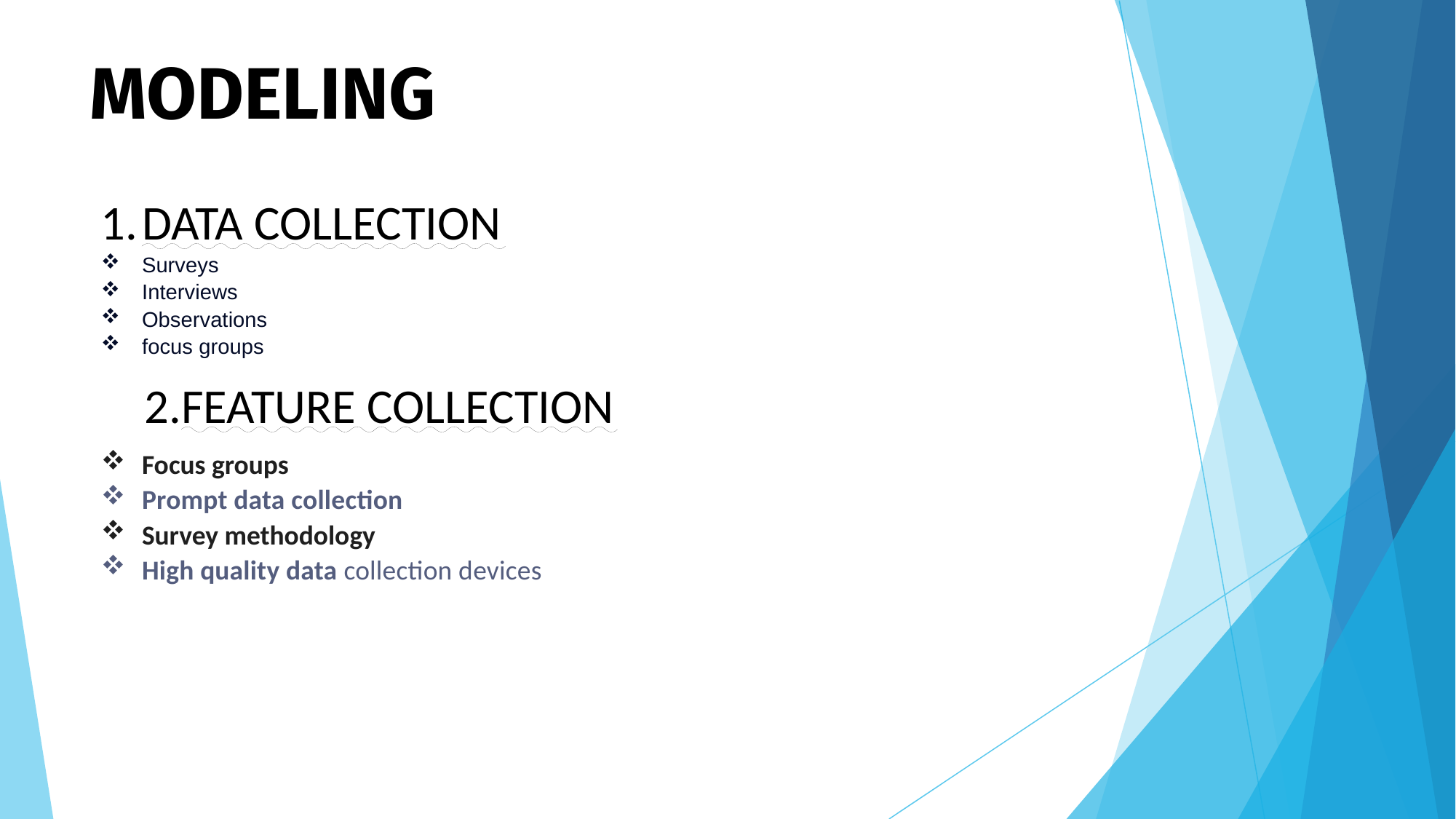

# MODELING
DATA COLLECTION
Surveys
Interviews
Observations
focus groups
    2.FEATURE COLLECTION
Focus groups
Prompt data collection
Survey methodology
High quality data collection devices